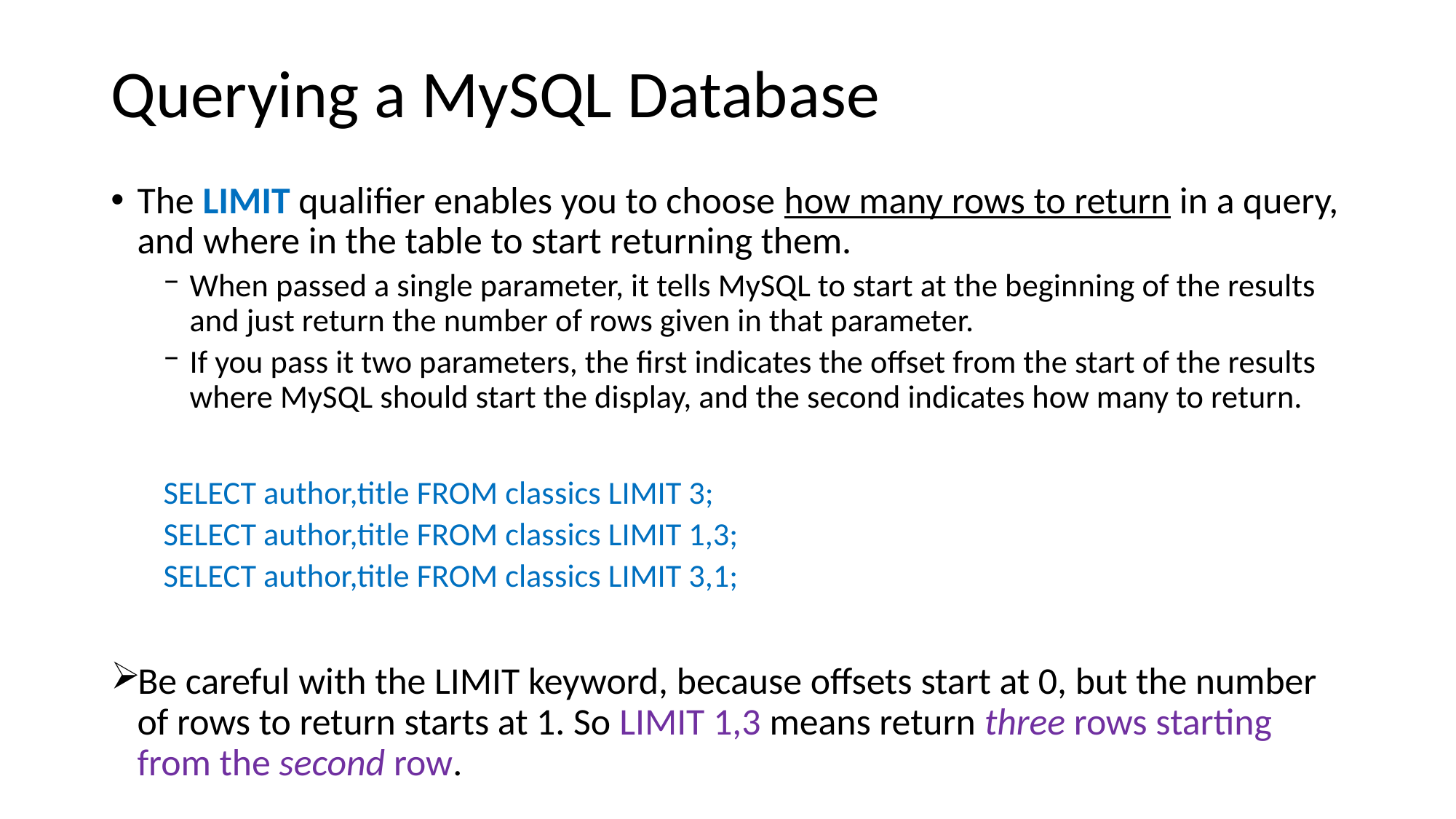

# Querying a MySQL Database
The LIMIT qualifier enables you to choose how many rows to return in a query, and where in the table to start returning them.
When passed a single parameter, it tells MySQL to start at the beginning of the results and just return the number of rows given in that parameter.
If you pass it two parameters, the first indicates the offset from the start of the results where MySQL should start the display, and the second indicates how many to return.

SELECT author,title FROM classics LIMIT 3;
SELECT author,title FROM classics LIMIT 1,3;
SELECT author,title FROM classics LIMIT 3,1;

Be careful with the LIMIT keyword, because offsets start at 0, but the number of rows to return starts at 1. So LIMIT 1,3 means return three rows starting from the second row.